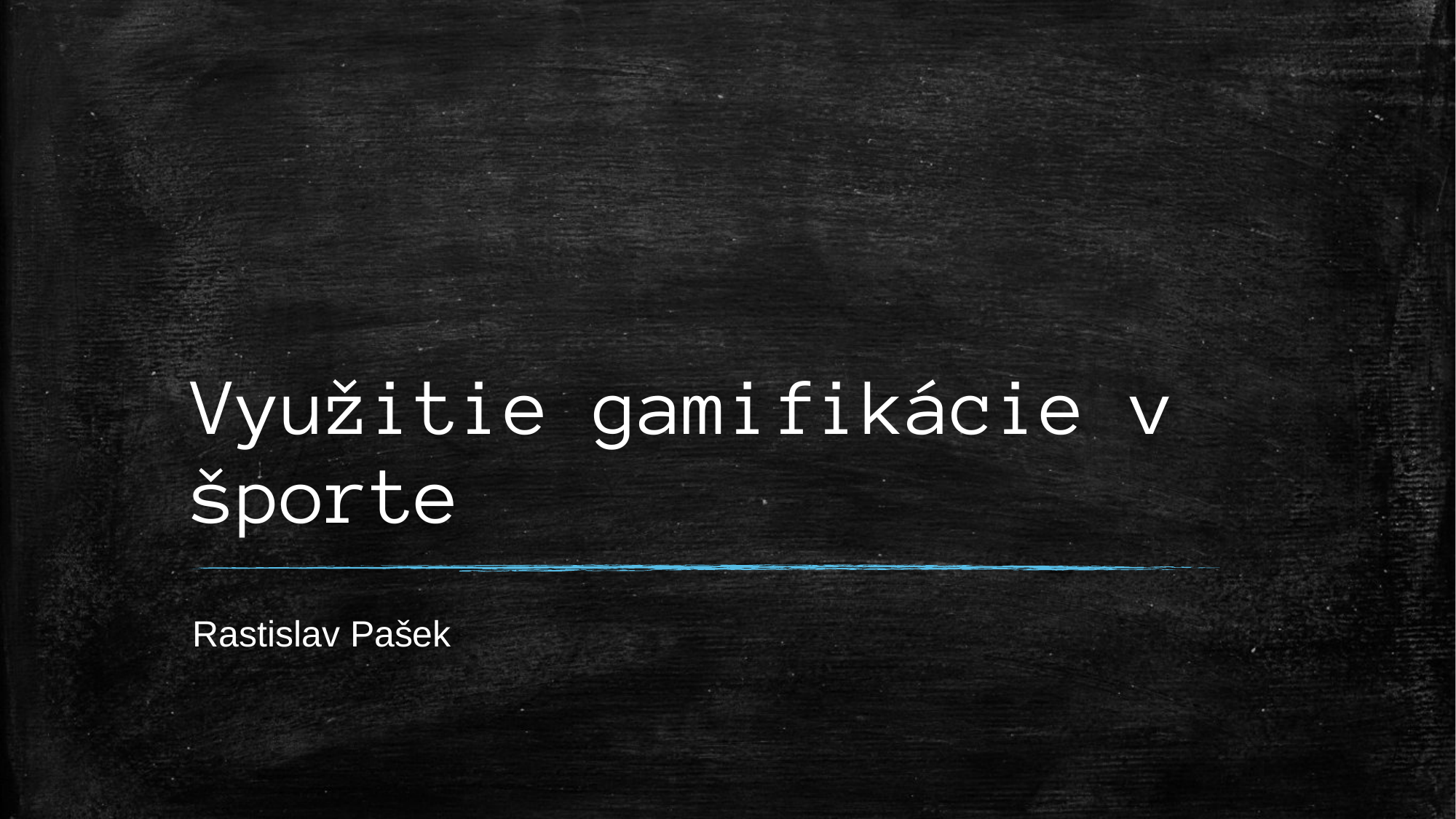

# Využitie gamifikácie v športe
Rastislav Pašek